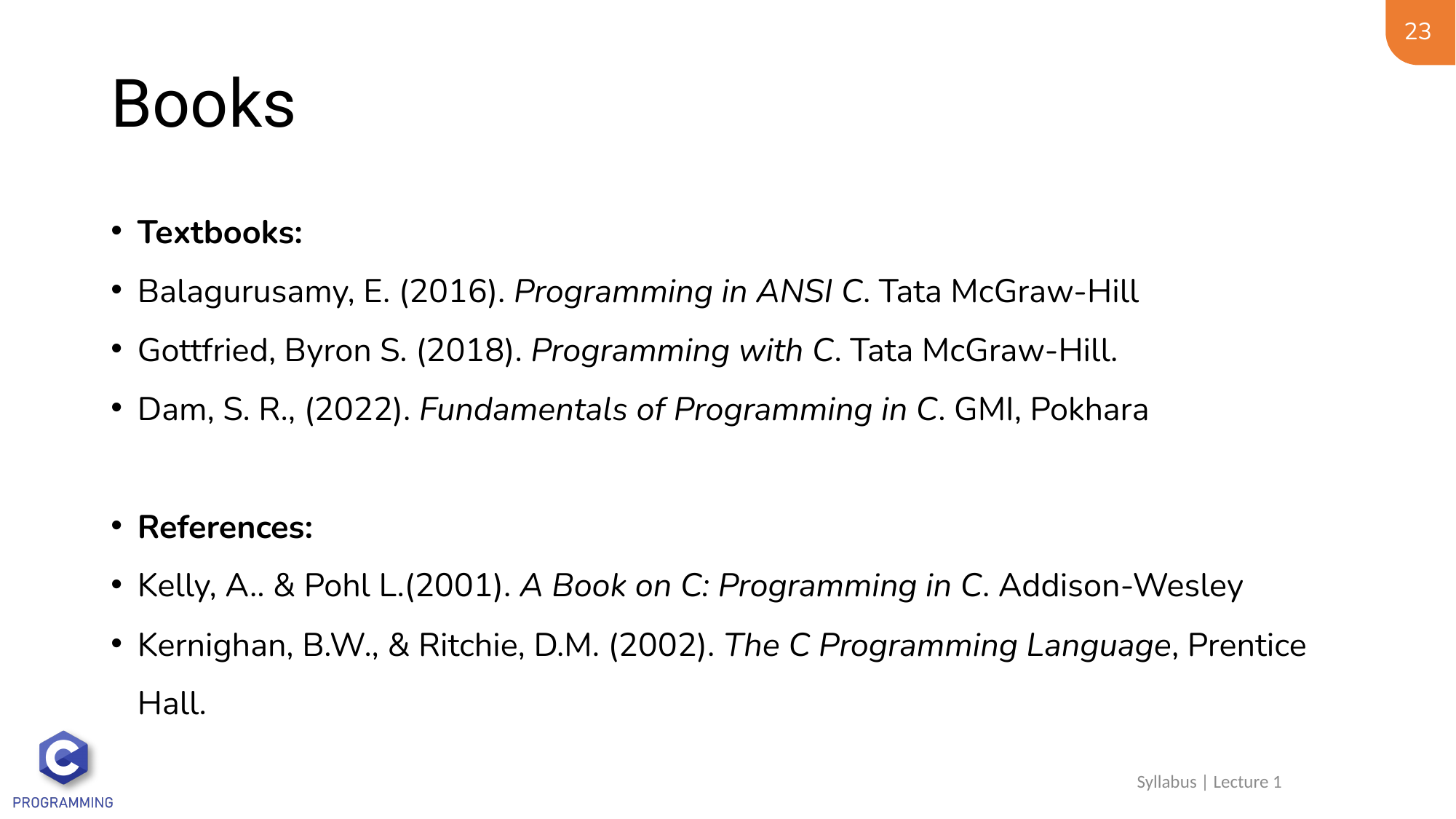

23
# Books
Textbooks:
Balagurusamy, E. (2016). Programming in ANSI C. Tata McGraw-Hill
Gottfried, Byron S. (2018). Programming with C. Tata McGraw-Hill.
Dam, S. R., (2022). Fundamentals of Programming in C. GMI, Pokhara

References:
Kelly, A.. & Pohl L.(2001). A Book on C: Programming in C. Addison-Wesley
Kernighan, B.W., & Ritchie, D.M. (2002). The C Programming Language, Prentice Hall.
Syllabus | Lecture 1